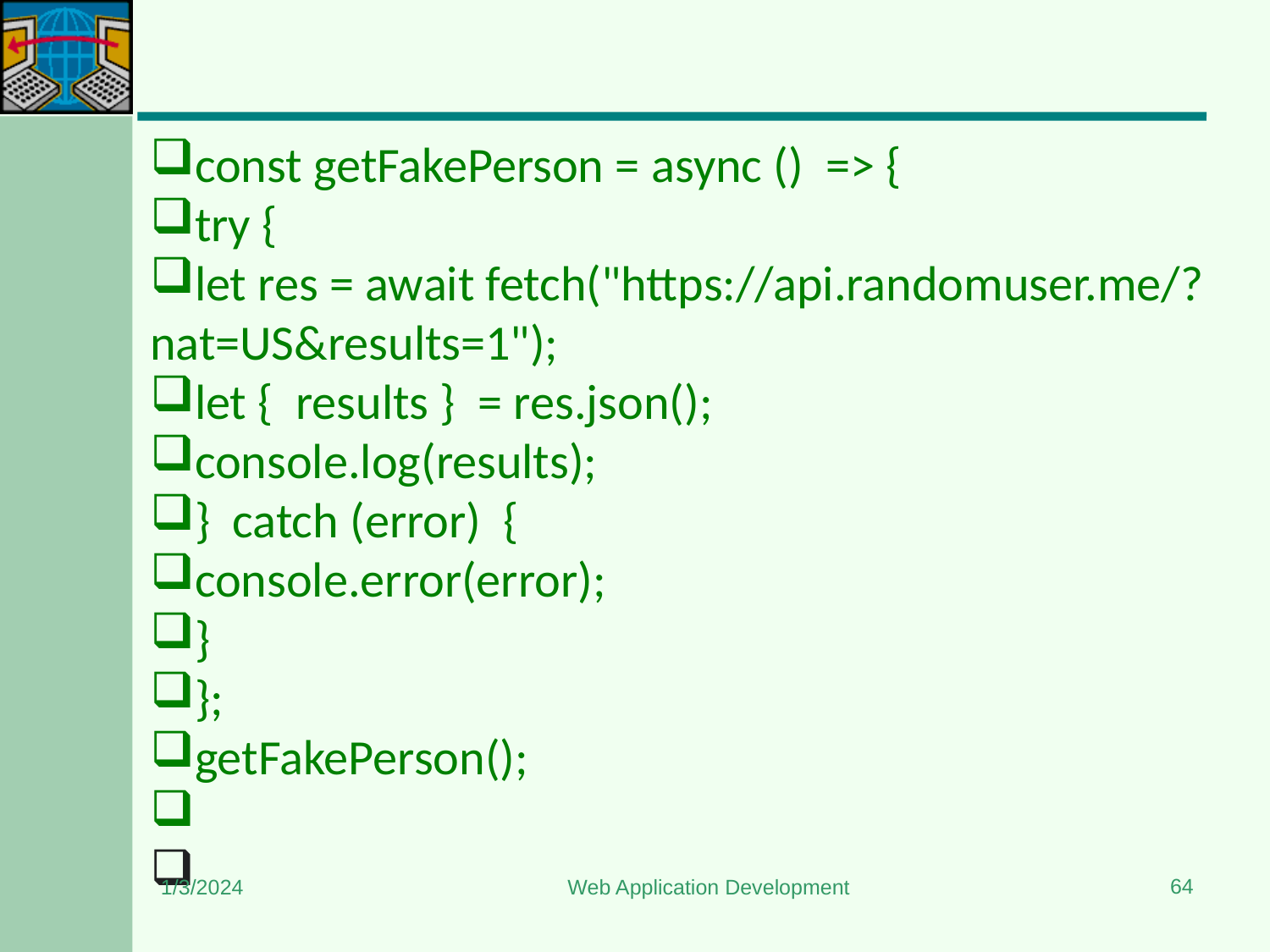

#
const getFakePerson = async ()  => {
try {
let res = await fetch("https://api.randomuser.me/?nat=US&results=1");
let {  results }  = res.json();
console.log(results);
}  catch (error)  {
console.error(error);
}
};
getFakePerson();

64
1/3/2024
Web Application Development